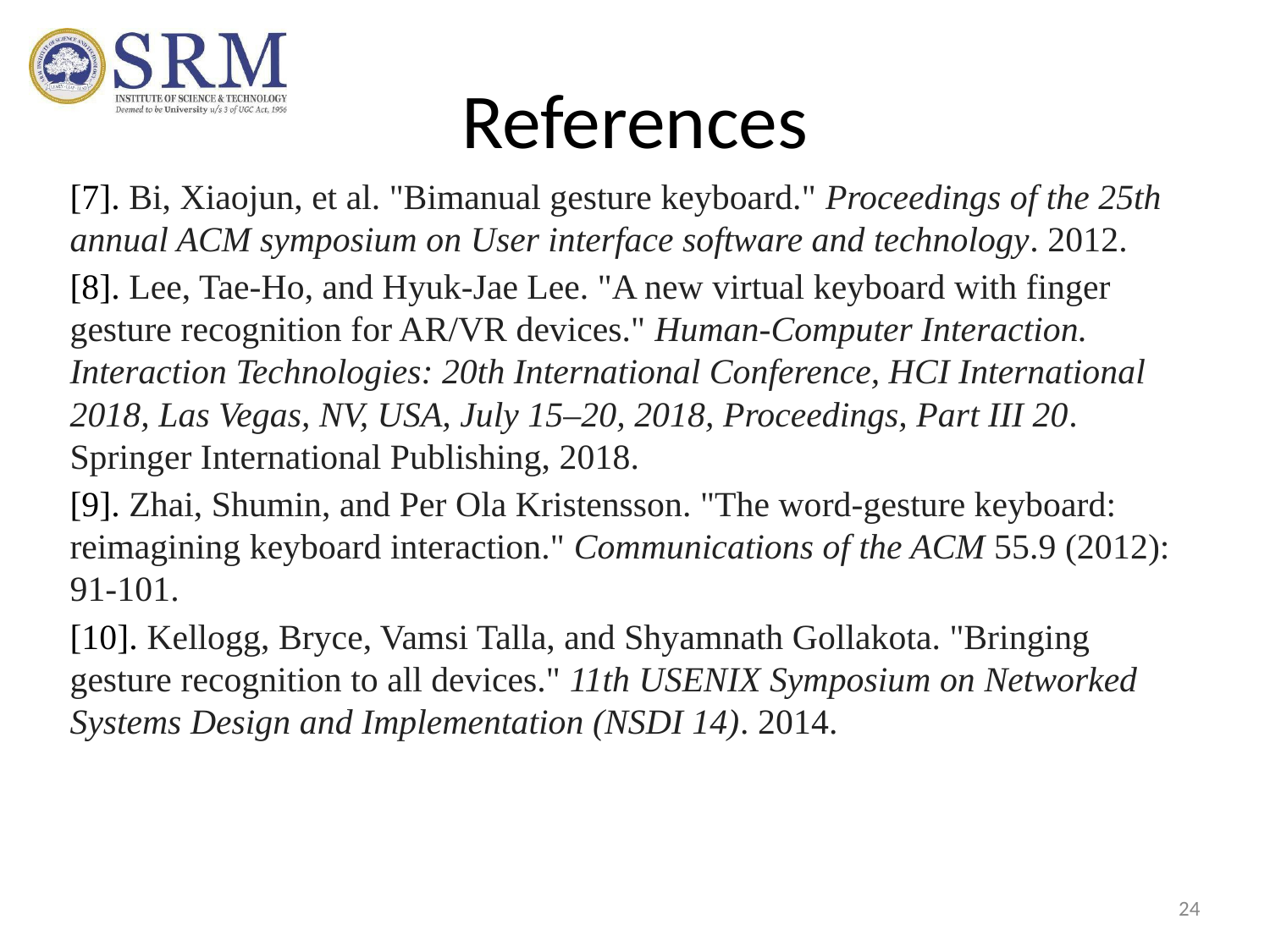

# References
[7]. Bi, Xiaojun, et al. "Bimanual gesture keyboard." Proceedings of the 25th annual ACM symposium on User interface software and technology. 2012.
[8]. Lee, Tae-Ho, and Hyuk-Jae Lee. "A new virtual keyboard with finger gesture recognition for AR/VR devices." Human-Computer Interaction. Interaction Technologies: 20th International Conference, HCI International 2018, Las Vegas, NV, USA, July 15–20, 2018, Proceedings, Part III 20. Springer International Publishing, 2018.
[9]. Zhai, Shumin, and Per Ola Kristensson. "The word-gesture keyboard: reimagining keyboard interaction." Communications of the ACM 55.9 (2012): 91-101.
[10]. Kellogg, Bryce, Vamsi Talla, and Shyamnath Gollakota. "Bringing gesture recognition to all devices." 11th USENIX Symposium on Networked Systems Design and Implementation (NSDI 14). 2014.

24